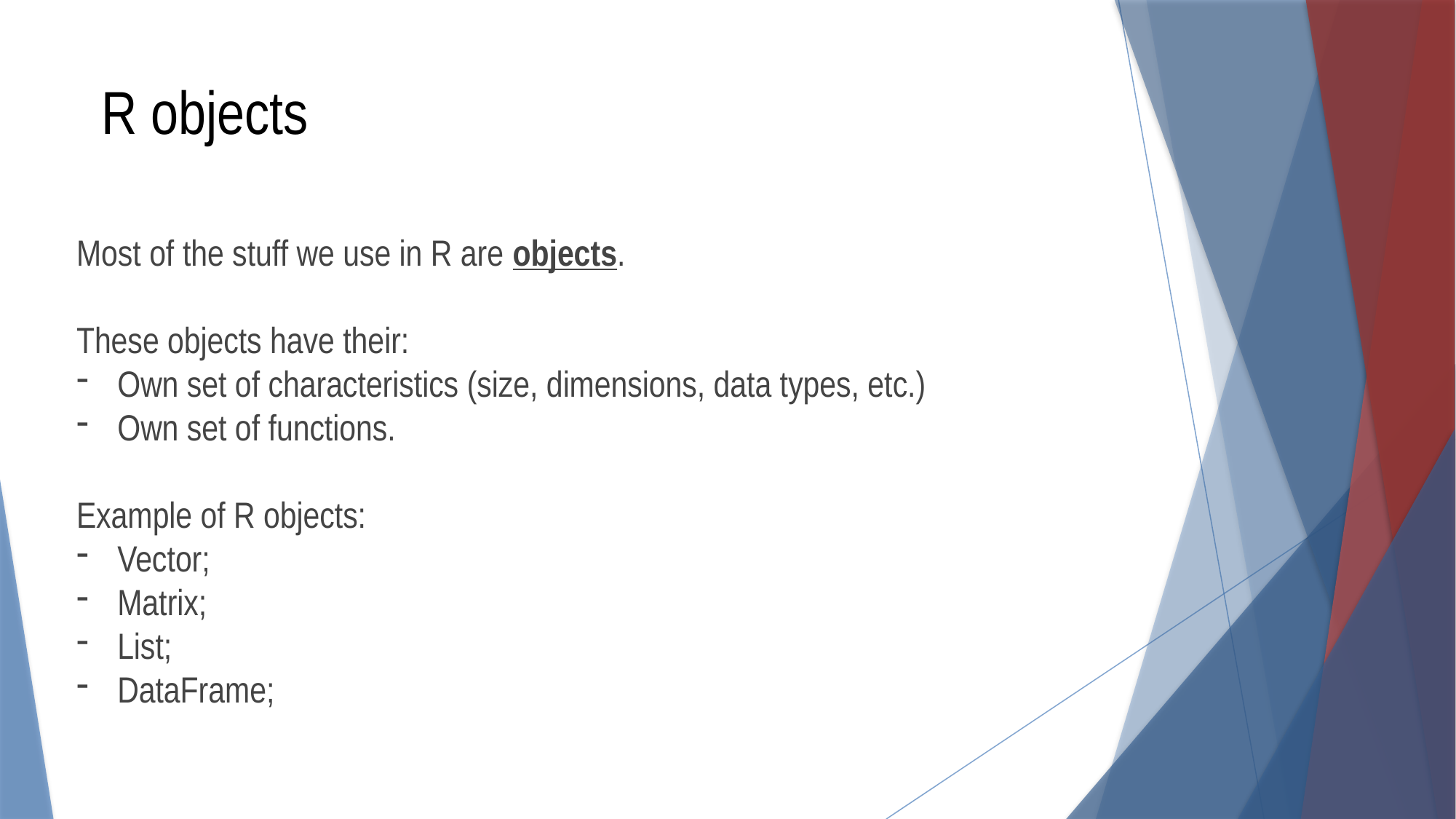

R objects
Most of the stuff we use in R are objects.

These objects have their:
Own set of characteristics (size, dimensions, data types, etc.)
Own set of functions.

Example of R objects:
Vector;
Matrix;
List;
DataFrame;